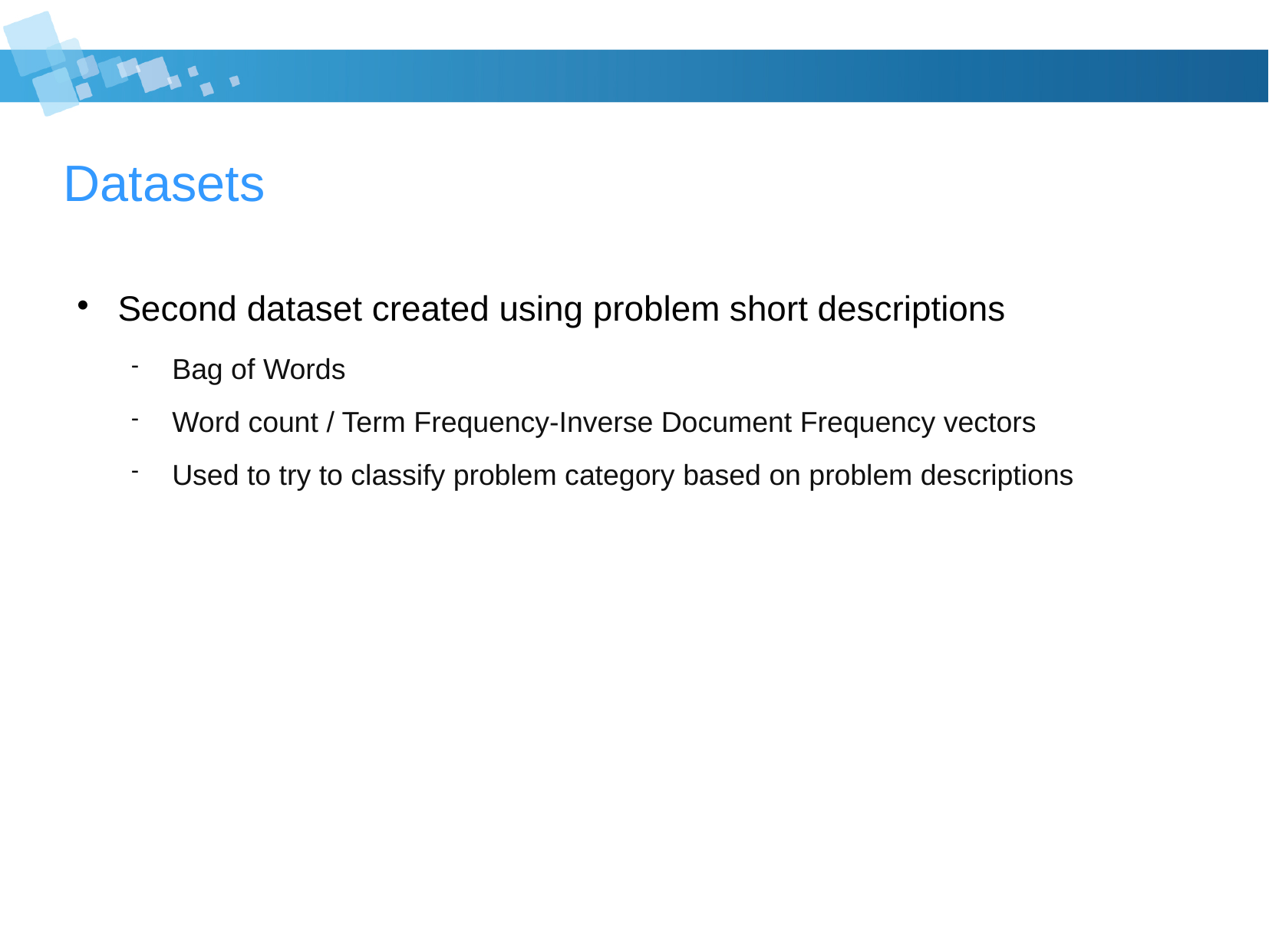

Datasets
Second dataset created using problem short descriptions
Bag of Words
Word count / Term Frequency-Inverse Document Frequency vectors
Used to try to classify problem category based on problem descriptions